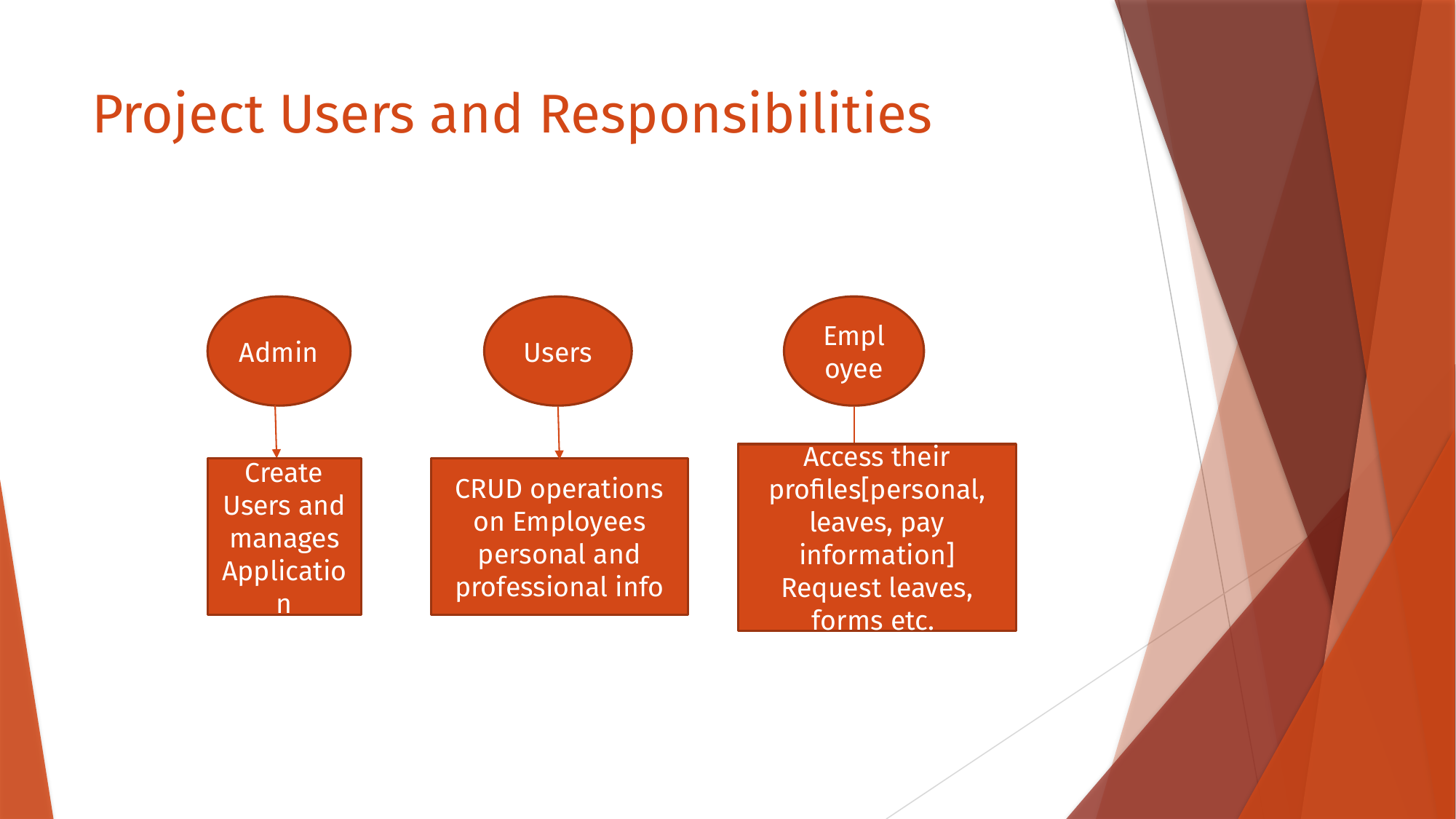

# Project Users and Responsibilities

Admin
Users
Employee
Access their profiles[personal, leaves, pay information] Request leaves, forms etc.
Create Users and manages Application
CRUD operations on Employees personal and professional info